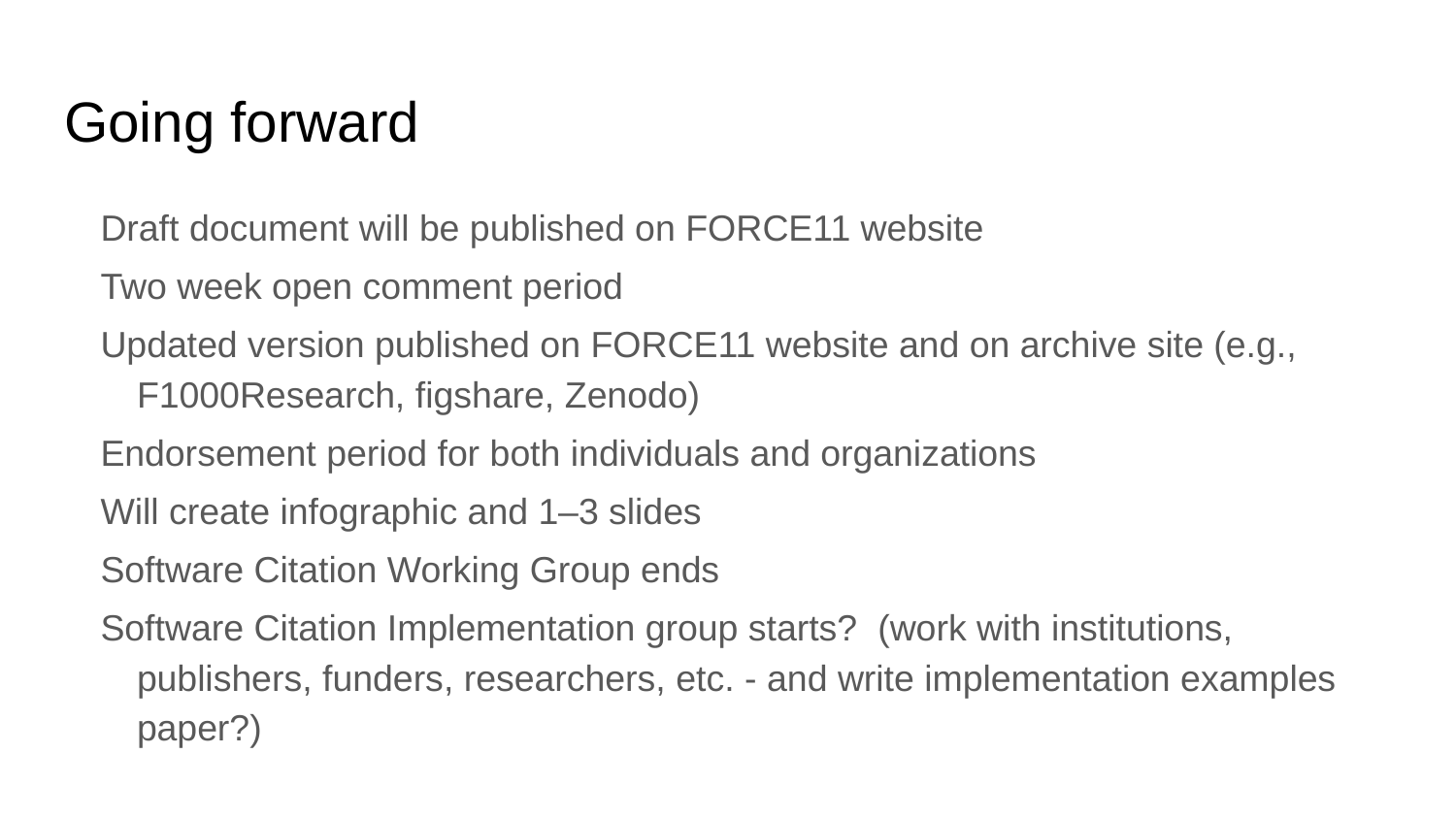

# Going forward
Draft document will be published on FORCE11 website
Two week open comment period
Updated version published on FORCE11 website and on archive site (e.g., F1000Research, figshare, Zenodo)
Endorsement period for both individuals and organizations
Will create infographic and 1–3 slides
Software Citation Working Group ends
Software Citation Implementation group starts?  (work with institutions, publishers, funders, researchers, etc. - and write implementation examples paper?)